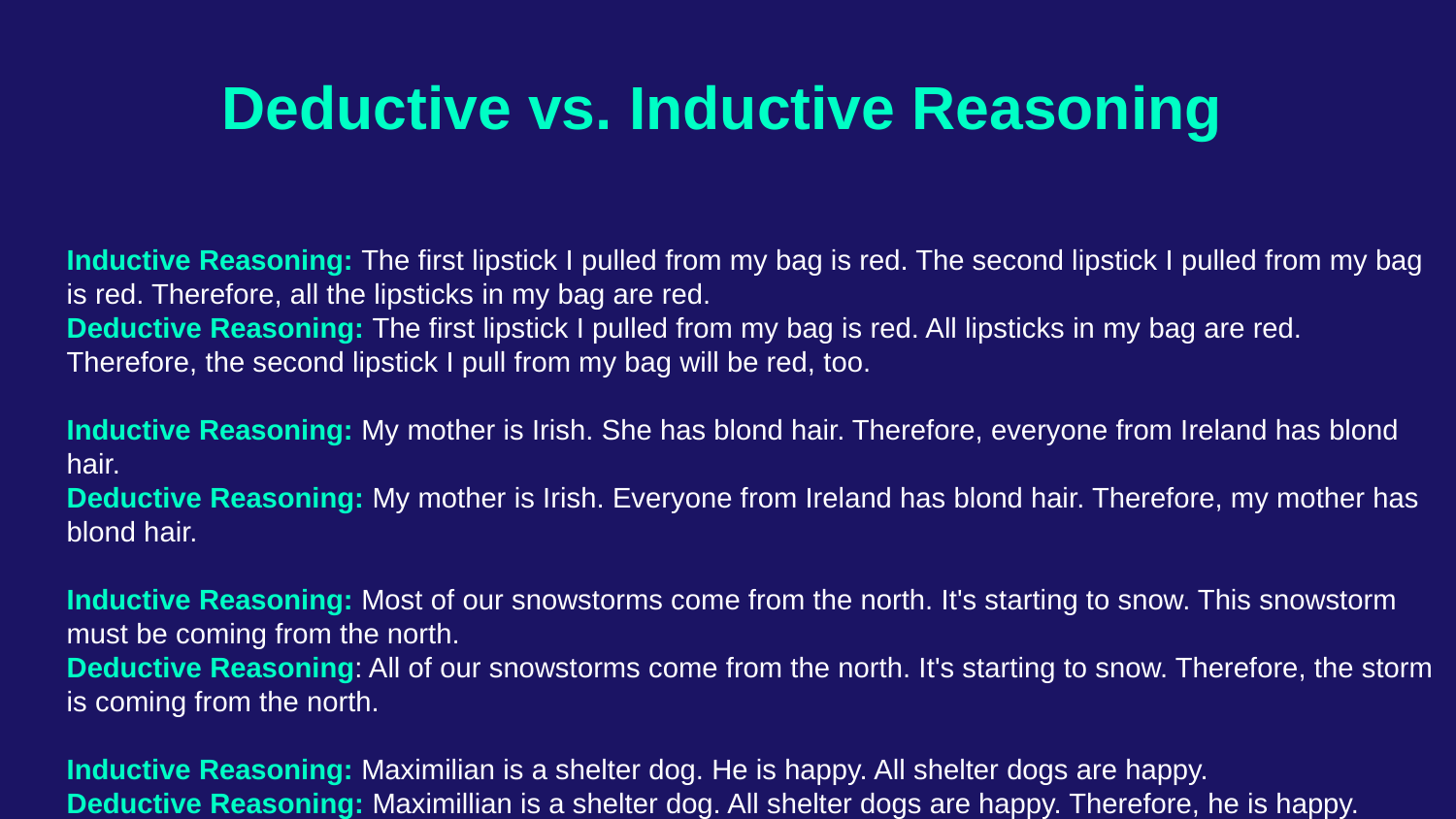

# Deductive vs. Inductive Reasoning
Inductive Reasoning: The first lipstick I pulled from my bag is red. The second lipstick I pulled from my bag is red. Therefore, all the lipsticks in my bag are red.
Deductive Reasoning: The first lipstick I pulled from my bag is red. All lipsticks in my bag are red. Therefore, the second lipstick I pull from my bag will be red, too.

Inductive Reasoning: My mother is Irish. She has blond hair. Therefore, everyone from Ireland has blond hair.
Deductive Reasoning: My mother is Irish. Everyone from Ireland has blond hair. Therefore, my mother has blond hair.

Inductive Reasoning: Most of our snowstorms come from the north. It's starting to snow. This snowstorm must be coming from the north.
Deductive Reasoning: All of our snowstorms come from the north. It's starting to snow. Therefore, the storm is coming from the north.

Inductive Reasoning: Maximilian is a shelter dog. He is happy. All shelter dogs are happy.
Deductive Reasoning: Maximillian is a shelter dog. All shelter dogs are happy. Therefore, he is happy.